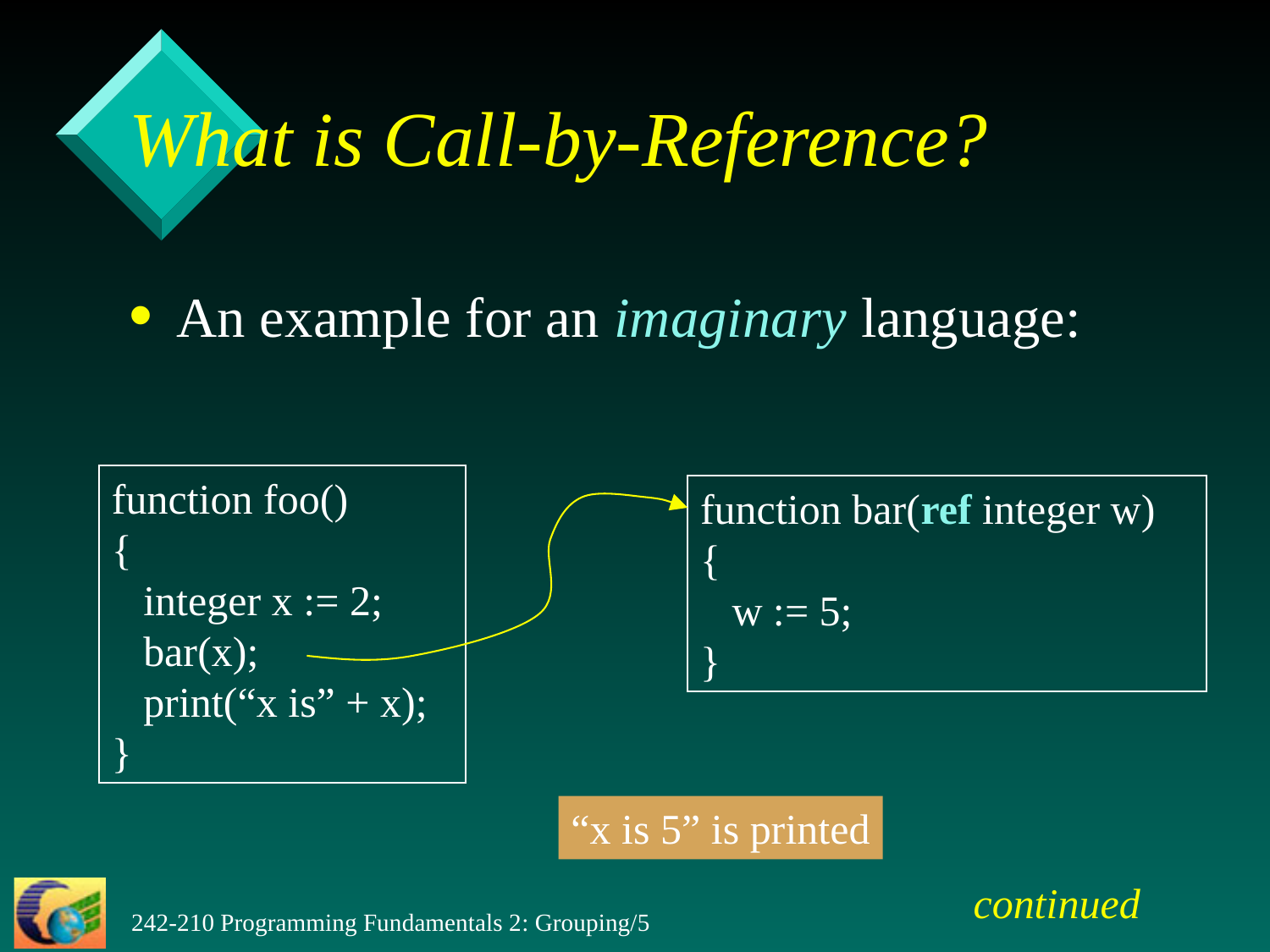

What is Call-by-Reference?
An example for an imaginary language:
function foo()
{
   integer x := 2;
   bar(x);
   print(“x is” + x);
}
function bar(ref integer w)
{
   w := 5;
}

“x is 5” is printed
continued